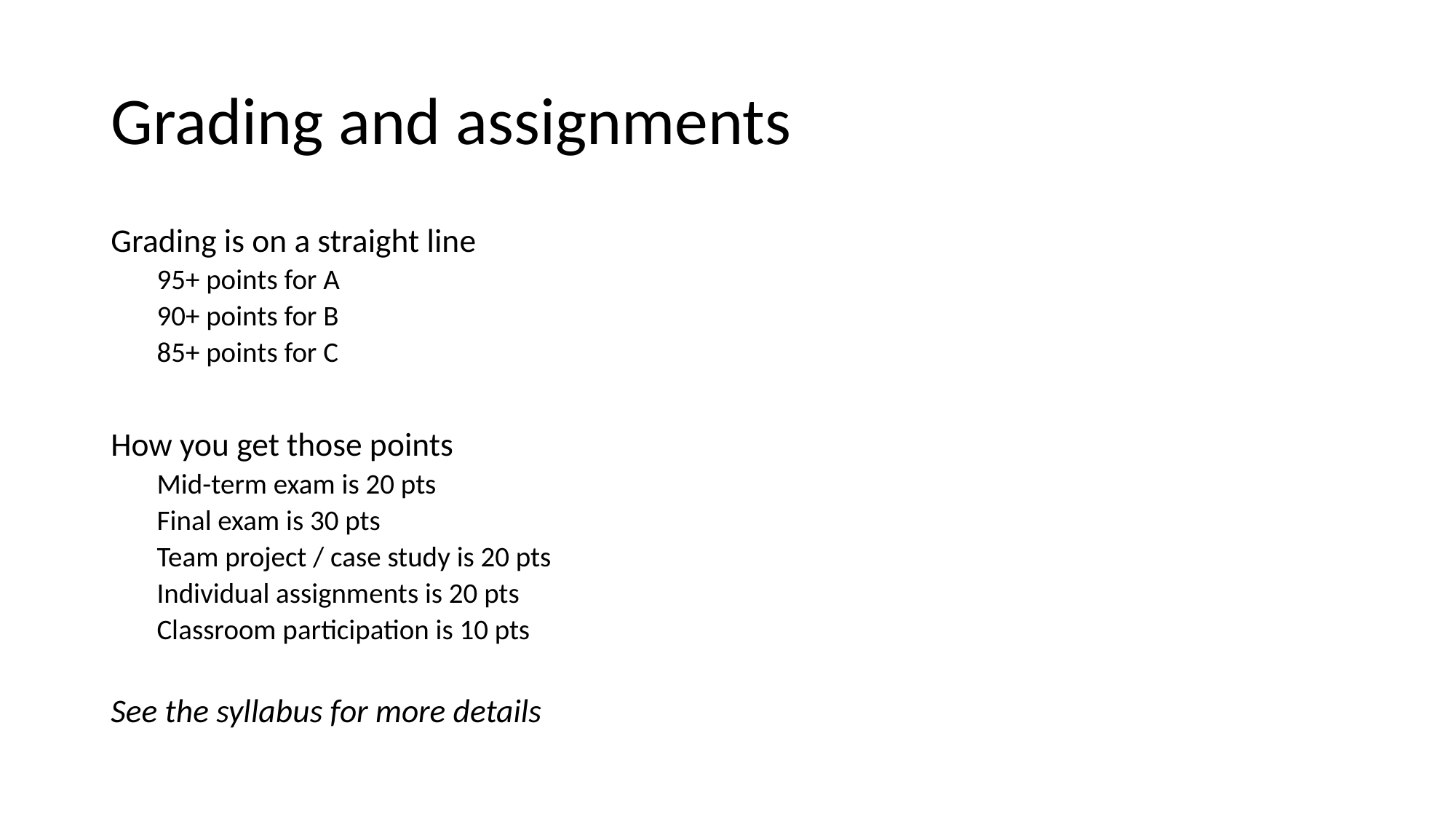

# Grading and assignments
Grading is on a straight line
95+ points for A
90+ points for B
85+ points for C

How you get those points
Mid-term exam is 20 pts
Final exam is 30 pts
Team project / case study is 20 pts
Individual assignments is 20 pts
Classroom participation is 10 pts

See the syllabus for more details